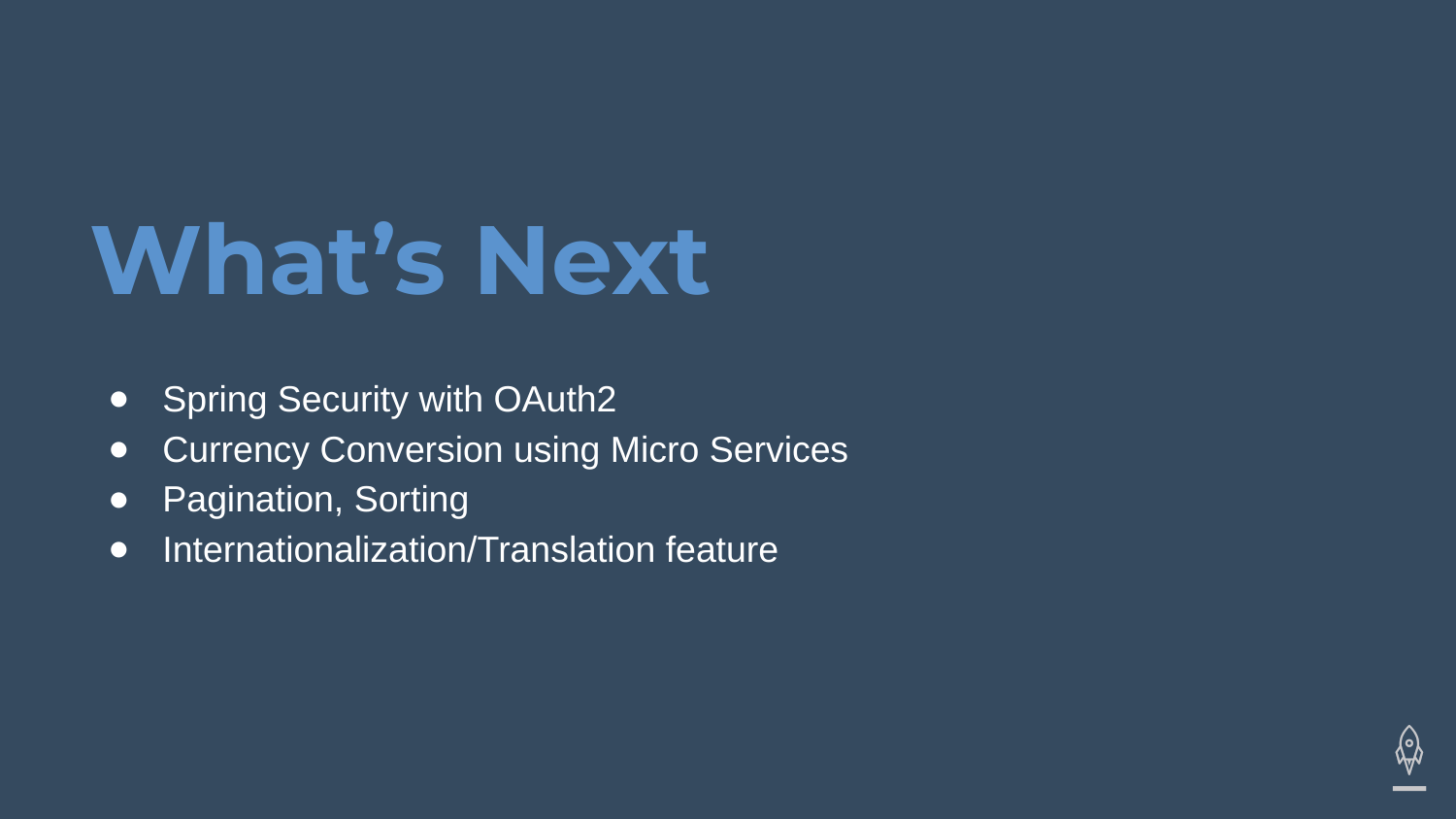

# What’s Next
Spring Security with OAuth2
Currency Conversion using Micro Services
Pagination, Sorting
Internationalization/Translation feature